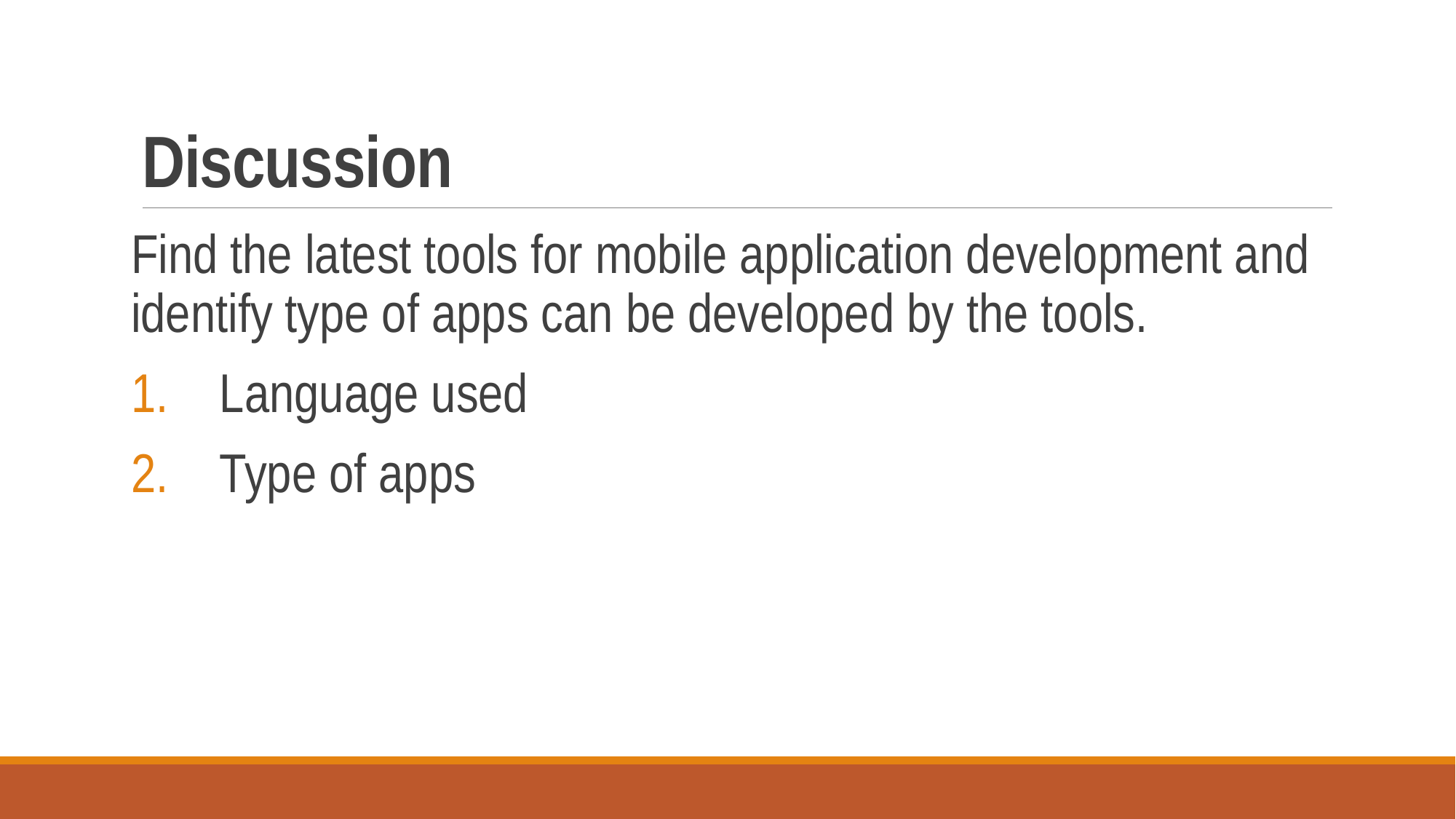

# Discussion
Find the latest tools for mobile application development and identify type of apps can be developed by the tools.
Language used
Type of apps